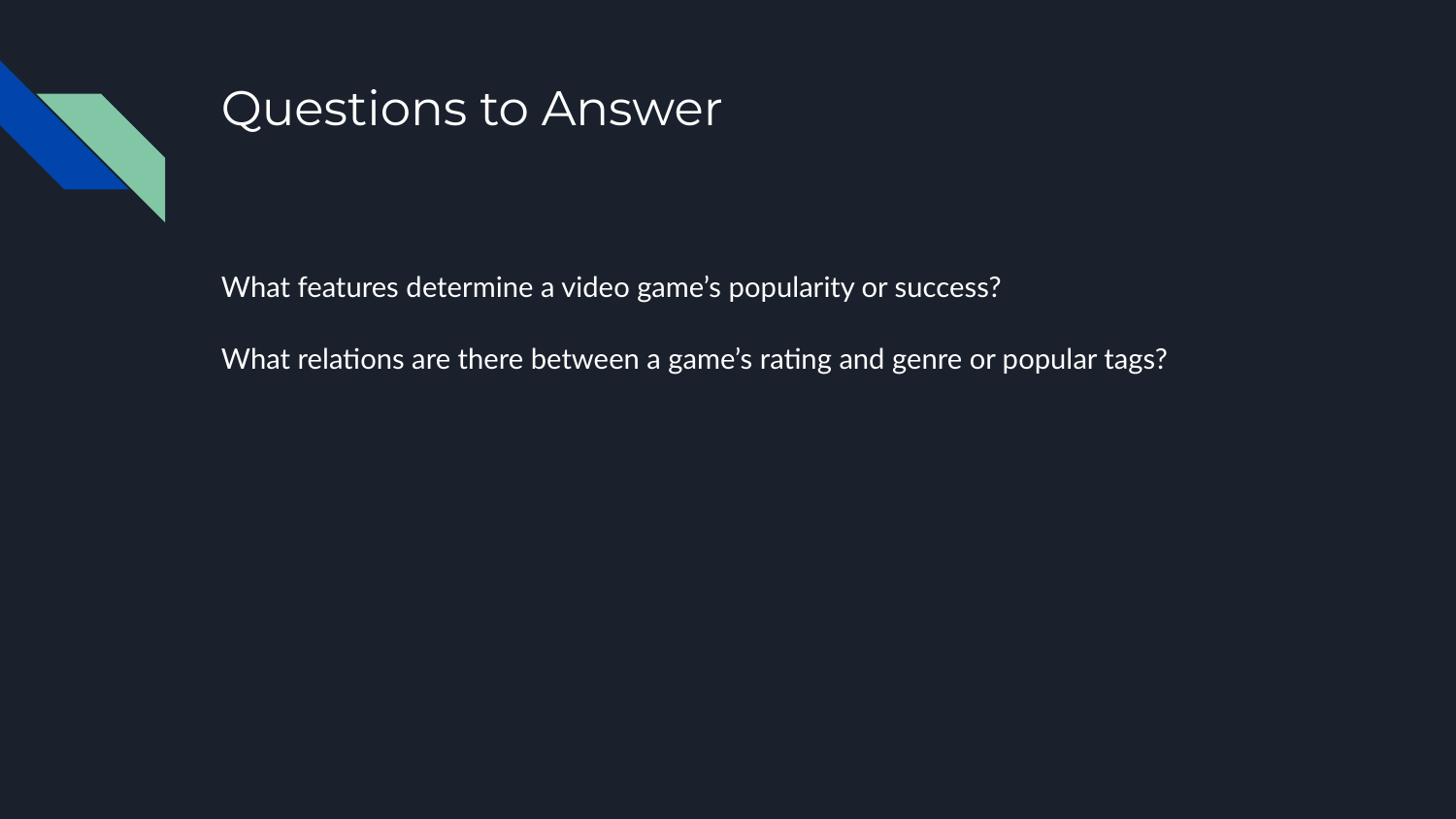

# Questions to Answer
What features determine a video game’s popularity or success?
What relations are there between a game’s rating and genre or popular tags?